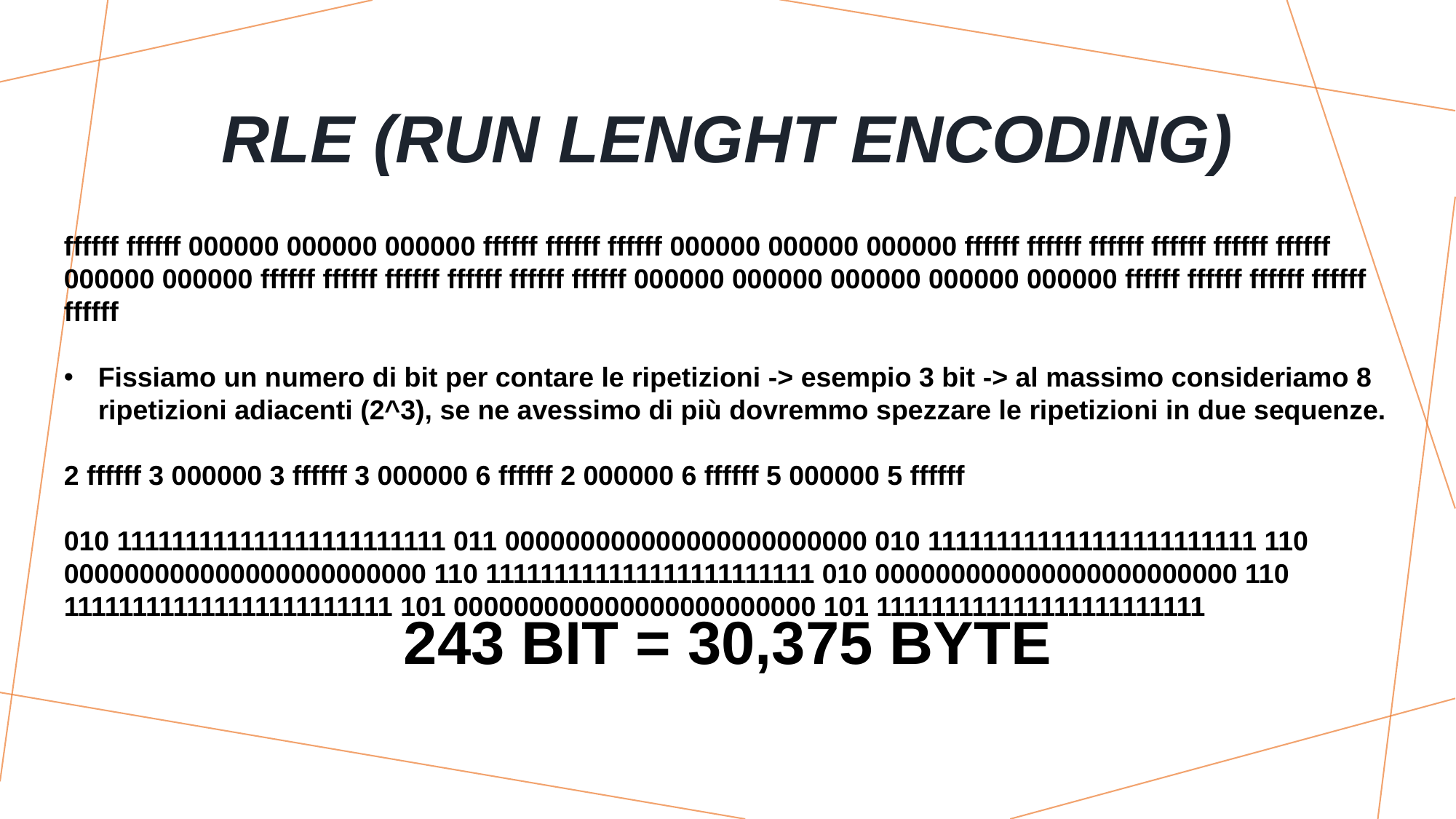

# Rle (Run lenght encoding)
ffffff ffffff 000000 000000 000000 ffffff ffffff ffffff 000000 000000 000000 ffffff ffffff ffffff ffffff ffffff ffffff 000000 000000 ffffff ffffff ffffff ffffff ffffff ffffff 000000 000000 000000 000000 000000 ffffff ffffff ffffff ffffff ffffff

Fissiamo un numero di bit per contare le ripetizioni -> esempio 3 bit -> al massimo consideriamo 8 ripetizioni adiacenti (2^3), se ne avessimo di più dovremmo spezzare le ripetizioni in due sequenze.

2 ffffff 3 000000 3 ffffff 3 000000 6 ffffff 2 000000 6 ffffff 5 000000 5 ffffff

010 111111111111111111111111 011 000000000000000000000000 010 111111111111111111111111 110 000000000000000000000000 110 111111111111111111111111 010 000000000000000000000000 110 111111111111111111111111 101 000000000000000000000000 101 111111111111111111111111
243 BIT = 30,375 BYTE